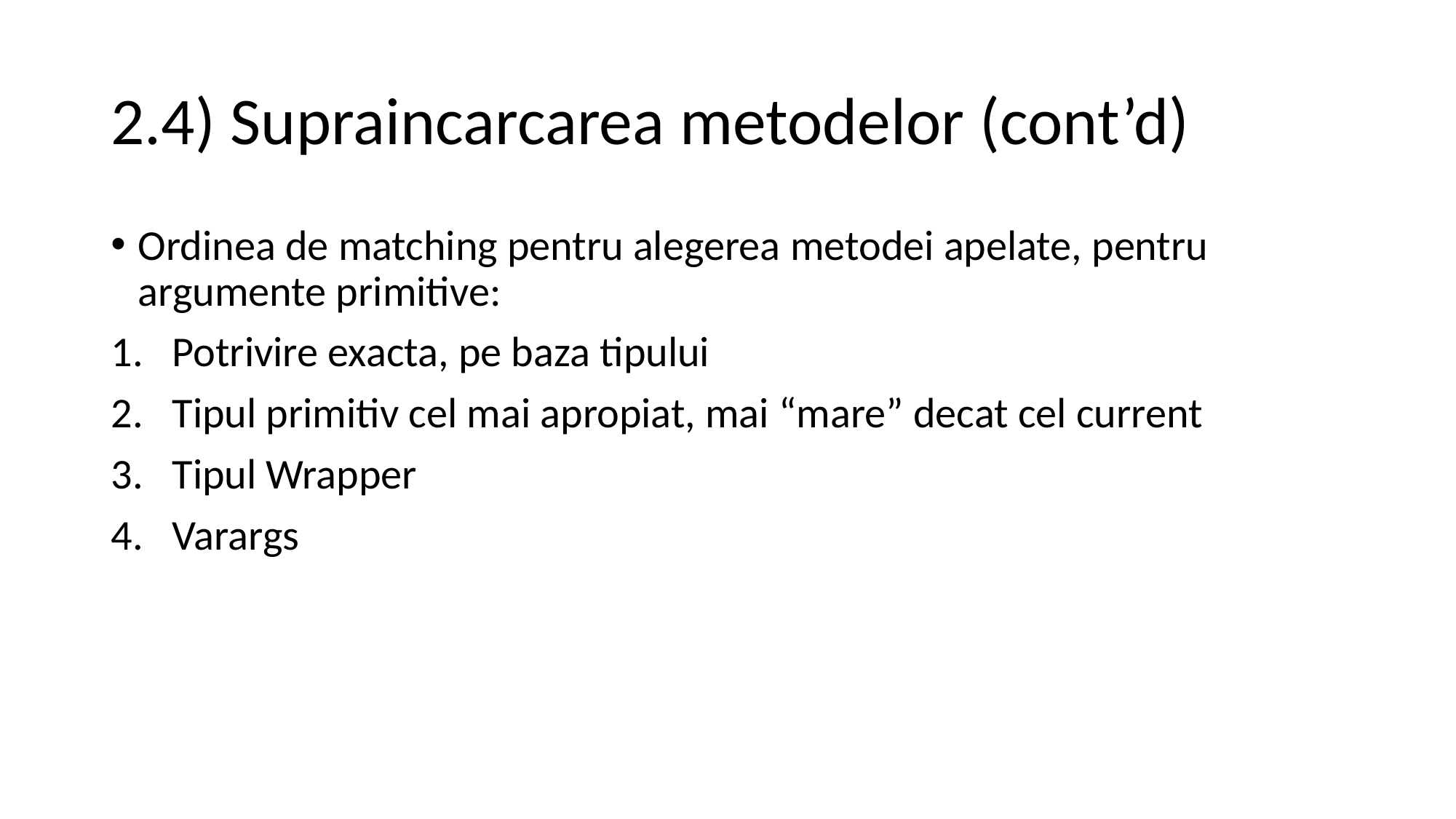

# 2.4) Supraincarcarea metodelor (cont’d)
Ordinea de matching pentru alegerea metodei apelate, pentru argumente primitive:
Potrivire exacta, pe baza tipului
Tipul primitiv cel mai apropiat, mai “mare” decat cel current
Tipul Wrapper
Varargs